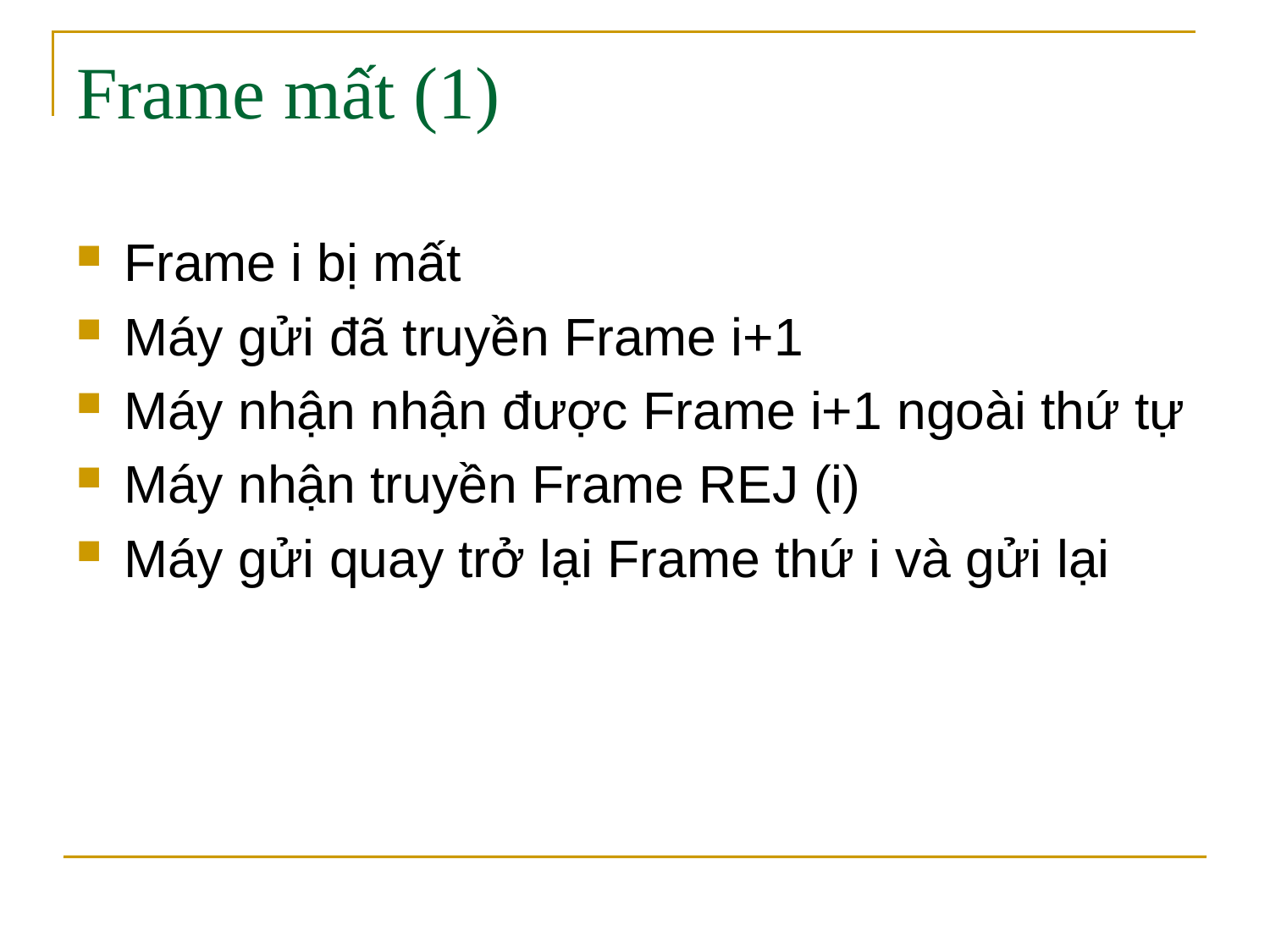

# Frame mất (1)
Frame i bị mất
Máy gửi đã truyền Frame i+1
Máy nhận nhận được Frame i+1 ngoài thứ tự
Máy nhận truyền Frame REJ (i)
Máy gửi quay trở lại Frame thứ i và gửi lại